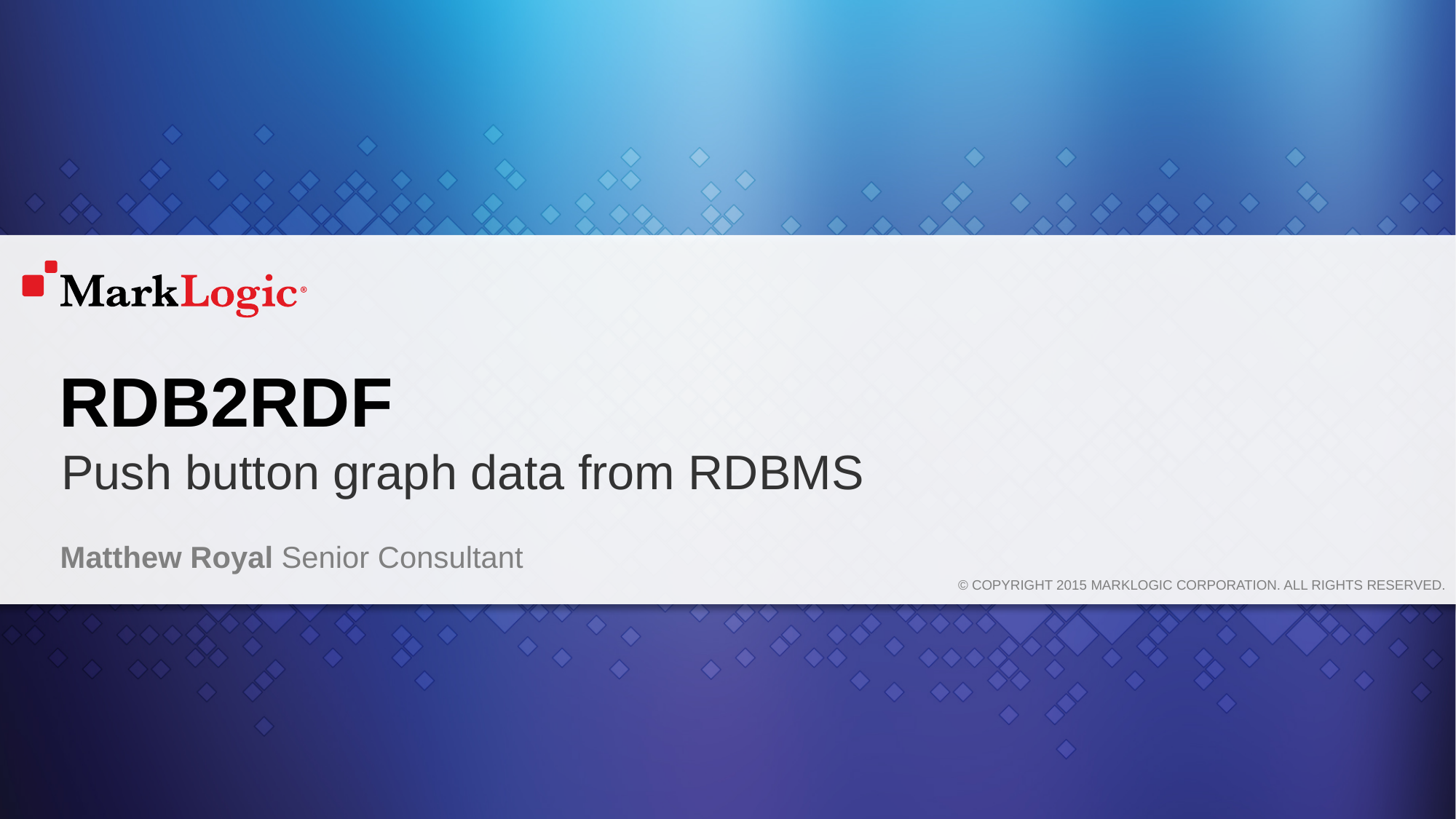

# RDB2RDF
Push button graph data from RDBMS
Matthew Royal Senior Consultant